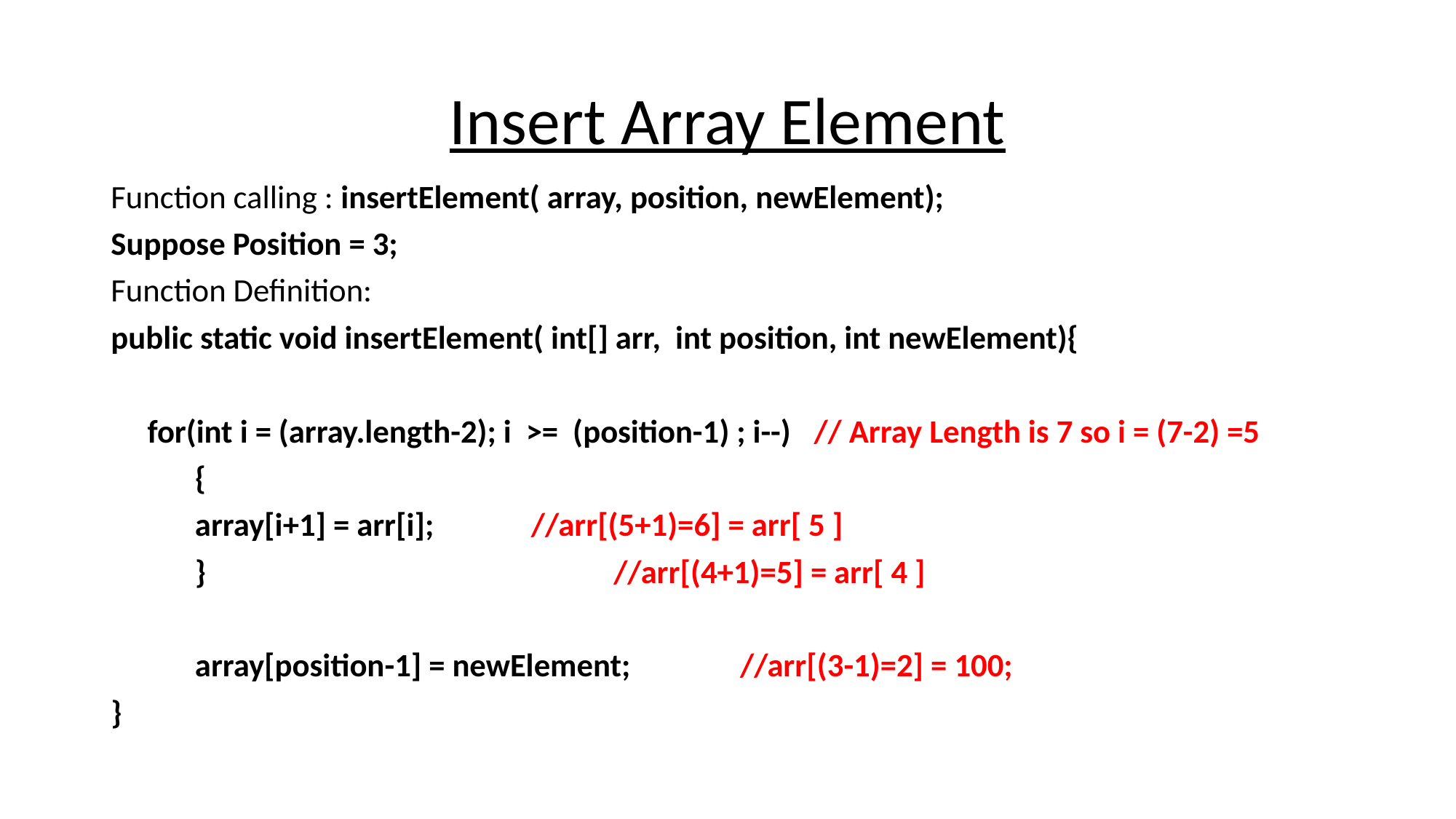

# Insert Array Element
Function calling : insertElement( array, position, newElement);
Suppose Position = 3;
Function Definition:
public static void insertElement( int[] arr,  int position, int newElement){

     for(int i = (array.length-2); i  >=  (position-1) ; i--)   // Array Length is 7 so i = (7-2) =5
	{
		array[i+1] = arr[i];  	//arr[(5+1)=6] = arr[ 5 ]
	}                                                        //arr[(4+1)=5] = arr[ 4 ]

	array[position-1] = newElement;               //arr[(3-1)=2] = 100;
}